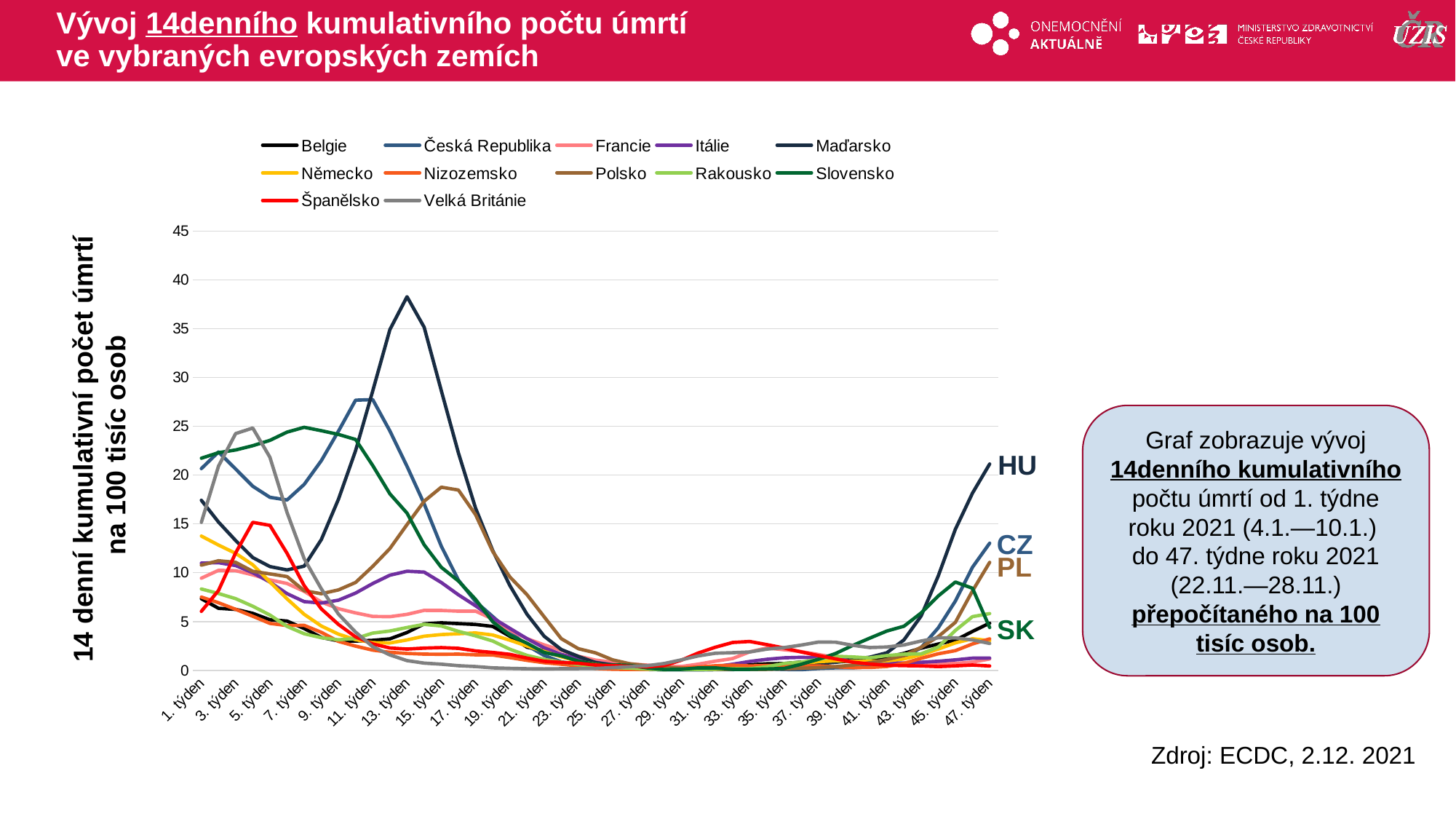

# Vývoj 14denního kumulativního počtu úmrtí ve vybraných evropských zemích

### Chart

| Category | Belgie | Česká Republika | Francie | Itálie | Maďarsko | Německo | Nizozemsko | Polsko | Rakousko | Slovensko | Španělsko | Velká Británie |
|---|---|---|---|---|---|---|---|---|---|---|---|---|
| 1. týden | 7.342194882333951 | 20.665911784235913 | 9.442928703615568 | 10.98899477491239 | 17.421520757506556 | 13.757908497788257 | 7.508221272508507 | 10.780296968202181 | 8.336082068390924 | 21.730076899920537 | 6.046570764082457 | 15.166060501767392 |
| 2. týden | 6.361499821218422 | 22.367810401761222 | 10.246550605244641 | 11.029235219617592 | 15.190092129341792 | 12.83566450042734 | 6.928014425895379 | 11.23079324913145 | 7.875462978358543 | 22.29806373288642 | 8.18251871743234 | 20.91834948301321 |
| 3. týden | 6.248676495603362 | 20.619156327710492 | 10.21387097153699 | 10.737491995504874 | 13.296448568743253 | 11.985564753185924 | 6.255893623383141 | 11.064820935104878 | 7.347436216614104 | 22.5728960714183 | 12.03609840774904 | 24.255117880563468 |
| 4. týden | 5.8407767799181425 | 18.861151162354677 | 9.783093981754307 | 10.003103879634928 | 11.55634367522027 | 10.818030305418715 | 5.543560465165042 | 10.148021486196187 | 6.57224799192546 | 23.012627813069304 | 15.160793781640711 | 24.826673541790704 |
| 5. týden | 5.189872978292792 | 17.729669114439496 | 9.270617907702494 | 9.047393317886367 | 10.635111672766929 | 9.05530579416565 | 4.81399344021586 | 9.881938887518665 | 5.673479035764713 | 23.56229249013306 | 14.85445109792584 | 21.832250823073213 |
| 6. týden | 5.051013500612718 | 17.449136375286972 | 8.900743871647709 | 7.861976884278943 | 10.287090694062332 | 7.327451003803674 | 4.595697794955475 | 9.607952845316069 | 4.505079392755742 | 24.405111661630823 | 11.995956952641576 | 16.173996706399482 |
| 7. týden | 4.287286373372306 | 19.048172988456358 | 8.09415109422703 | 7.042077823410442 | 10.67605531732041 | 5.741479905343377 | 4.612931661686558 | 8.158988199052335 | 3.752360391971117 | 24.8998098709882 | 8.676892427703232 | 11.43405181406257 |
| 8. týden | 3.3760210510968163 | 21.47945672777823 | 7.000868802916497 | 6.896206211354083 | 13.398807680126959 | 4.5450877575283695 | 3.9005985034684594 | 7.853388382749439 | 3.347914361698781 | 24.551688908847822 | 6.300095743708556 | 8.350002115049806 |
| 9. týden | 3.0288723568966294 | 24.509210310625484 | 6.316081932951611 | 7.189626120662852 | 17.534115780028632 | 3.7118216686481684 | 2.9699696999899756 | 8.245926077828159 | 3.134456734610604 | 24.166923634903196 | 4.702888372064133 | 5.761104749799452 |
| 10. týden | 3.0028362048316155 | 27.679230263049003 | 5.886790381064731 | 7.917307495748598 | 22.498532682138315 | 3.1442869010414514 | 2.487421431519651 | 9.007291137410377 | 3.2692720780347155 | 23.653903269643685 | 3.4310380576065374 | 3.918609122090064 |
| 11. týden | 3.0809446610266575 | 27.735336810879506 | 5.527314410280561 | 8.894814965045809 | 28.619607542883863 | 2.8424834547082183 | 2.073808629973658 | 10.651207390625958 | 3.8197680636831732 | 20.978868507933402 | 2.7127172819992578 | 2.4302135312849513 |
| 12. týden | 3.228482856061737 | 24.527912493235654 | 5.4990910902603165 | 9.749924415031362 | 34.90445698184333 | 2.808816137985786 | 1.8497683624695784 | 12.474268363743237 | 4.033225690771351 | 18.083967875397615 | 2.2944010656161944 | 1.5809611606182634 |
| 13. týden | 3.879386657687087 | 20.899689066863015 | 5.739732029380298 | 10.154005547279437 | 38.272071746367224 | 3.1178340093309687 | 1.7348759175956918 | 14.932239300041536 | 4.392733273235649 | 16.105175037968085 | 2.186652949275102 | 1.0005897308373952 |
| 14. týden | 4.764615827897563 | 17.05639054047344 | 6.149712888621748 | 10.068494602280882 | 35.15011884916423 | 3.501400939132966 | 1.6659404506713598 | 17.324348206964206 | 4.71853701984392 | 12.862153443291918 | 2.2817248166348896 | 0.7464017375409645 |
| 15. týden | 4.877439153512624 | 12.717484174914407 | 6.140800261246934 | 9.000446132396965 | 28.650315276298972 | 3.6709399269137863 | 1.6487065839402768 | 18.762774928527843 | 4.55001784056378 | 10.55356179962414 | 2.336655228887211 | 0.6376739253794854 |
| 16. týden | 4.790651979962577 | 9.248229300728196 | 6.063557490665212 | 7.741255550163336 | 22.273342637094164 | 3.7527034103825505 | 1.6659404506713598 | 18.472981999275095 | 3.9995218549153226 | 9.161077951062621 | 2.260597734999381 | 0.48192868093196134 |
| 17. týden | 4.703864806412531 | 7.050722844033428 | 6.068013804352618 | 6.616199783613715 | 16.623119688713658 | 3.8380741063572903 | 1.5970049837470275 | 15.949149033601175 | 3.5389027648829394 | 7.27389589314372 | 1.9986219227190791 | 0.39377099539562693 |
| 18. týden | 4.5042543072474235 | 5.517143869999632 | 5.267362778515149 | 5.375452738536637 | 12.283093366044577 | 3.624046164336113 | 1.5797711170159445 | 12.181840953315465 | 3.010876003138501 | 4.983626405378066 | 1.8380561022892166 | 0.26006517233218646 |
| 19. týden | 3.497523094066882 | 3.955511622050584 | 4.125061036643139 | 4.30908095384877 | 8.690288556476537 | 3.091381117620486 | 1.3097738715623102 | 9.573704590040744 | 2.1682801067378015 | 3.6094647127186725 | 1.6436869512425405 | 0.20717056101038583 |
| 20. týden | 2.3779685552712793 | 2.5528479262879653 | 3.2501381160155516 | 3.252769280337204 | 5.75258205976421 | 2.49498864996597 | 1.0282873816212874 | 7.755912579273515 | 1.5391418374252785 | 2.784967697123037 | 1.2633994818033925 | 0.17043819203691316 |
| 21. týden | 1.9961049916510738 | 1.524227882728712 | 2.6128852587163416 | 2.310472200157045 | 3.5006816093227044 | 1.9442875407204694 | 0.7870132473861251 | 5.492893249927064 | 1.1234611952009332 | 1.8322155902125243 | 0.933817008289464 | 0.14986806541176848 |
| 22. týden | 1.6142414280308686 | 0.8790025826779075 | 2.0662441130610754 | 1.639798121737003 | 2.1393054279194303 | 1.3995984523182599 | 0.6319084468063777 | 3.250949769980814 | 0.8538305083527092 | 1.4840946280721448 | 0.8176180592941688 | 0.17484607631372986 |
| 23. týden | 1.180305560280635 | 0.5984698435253839 | 1.4572145757821098 | 1.165296211254823 | 1.433027559371867 | 0.9210415931922569 | 0.46531440173924177 | 2.2208676305460506 | 0.5954344334564946 | 0.9527521069105126 | 0.7288843164250342 | 0.1807232553494855 |
| 24. týden | 0.7984419966604295 | 0.37404365220336494 | 1.0561463439154741 | 0.8316358572408522 | 0.7984010687928974 | 0.6324645927142653 | 0.1953171562856077 | 1.7967161613670302 | 0.4156806422243453 | 0.6046311447701329 | 0.5471914143596633 | 0.19982408721569125 |
| 25. týden | 0.6075102148503269 | 0.22442619132201896 | 0.8466996006073421 | 0.5834864482254366 | 0.532267379195265 | 0.44729435074088714 | 0.12063706711758121 | 1.0801372817602382 | 0.2920999107522427 | 0.5679868329658825 | 0.4880355857802402 | 0.28798177275202563 |
| 26. týden | 0.43393586775023346 | 0.1683196434915142 | 0.6610198636320478 | 0.41078787303227576 | 0.32754915642785537 | 0.27775536296006703 | 0.0919139558991095 | 0.6823306243314675 | 0.23592685099219599 | 0.5130203652595068 | 0.41831621638306304 | 0.3746701635294212 |
| 27. týden | 0.30375510742516343 | 0.09351091305084124 | 0.5436702698636617 | 0.3101867612692695 | 0.18424640049066862 | 0.18517024197337803 | 0.1034032003864982 | 0.48737901737961964 | 0.134815343424112 | 0.2565101826297534 | 0.3612730959671908 | 0.47752079665514463 |
| 28. týden | 0.1909317818101027 | 0.05610654783050474 | 0.42334980030367103 | 0.24311935342726523 | 0.18424640049066862 | 0.14068128773302097 | 0.14936017833605295 | 0.35302047745334614 | 0.067407671712056 | 0.09161077951062621 | 0.49437371027089266 | 0.7008536000138584 |
| 29. týden | 0.19961049916510737 | 0.05610654783050474 | 0.393641042387624 | 0.23138255705491453 | 0.09212320024533431 | 0.13947888356436267 | 0.24701875647885677 | 0.2160274563520476 | 0.08987689561607466 | 0.10993293541275144 | 1.0352270001399035 | 1.0769930583022185 |
| 30. týden | 0.31243382478016807 | 0.06545763913558886 | 0.6417091709866172 | 0.27497637215221726 | 0.07165137796859336 | 0.12745484187777967 | 0.35042195686535493 | 0.12908957757622355 | 0.08987689561607466 | 0.2565101826297534 | 1.7852383982004458 | 1.4854570012872343 |
| 31. týden | 0.4165784330402241 | 0.07480873044067299 | 0.9506802533135069 | 0.39569770626782486 | 0.12283093366044574 | 0.12625243770912137 | 0.47680364622663046 | 0.12645509640119862 | 0.12358073147210266 | 0.2565101826297534 | 2.374683975831126 | 1.76021512120881 |
| 32. týden | 0.4252571503952288 | 0.0841598217457571 | 1.2121173229747213 | 0.6337870041069398 | 0.11259502252207527 | 0.15751494609423716 | 0.5342498686635739 | 0.11328269052607376 | 0.16851917928013999 | 0.10993293541275144 | 2.8606068534478153 | 1.8131097325306105 |
| 33. týden | 0.5727953454303082 | 0.13091527827117772 | 1.8998750687312114 | 0.9137934318473074 | 0.17401048935229815 | 0.2404808337316598 | 0.45956977949554745 | 0.08957235995084901 | 0.16851917928013999 | 0.10993293541275144 | 2.959904137134704 | 1.8865744704775558 |
| 34. týden | 0.6769399536903642 | 0.15896855218643008 | 2.3024287384936493 | 1.1384692481180214 | 0.2047182227674096 | 0.34508999640493176 | 0.49403751295771353 | 0.1080137281760238 | 0.370742194416308 | 0.14657724721700194 | 2.6387724962749783 | 2.180433422265337 |
| 35. týden | 0.7029761057553782 | 0.09351091305084124 | 2.1137781257267507 | 1.287694230566481 | 0.21495413390578008 | 0.5134265800170936 | 0.5112713796887965 | 0.16070335167652322 | 0.707780552976588 | 0.20154371492337766 | 2.296513773779745 | 2.3347093719539225 |
| 36. týden | 0.8505143007904576 | 0.07480873044067299 | 1.926612950855654 | 1.3346414160558837 | 0.4503800900883011 | 0.7082160553397381 | 0.44808053500815886 | 0.21866193752707258 | 0.8425958964007 | 0.6229533006722583 | 1.888761098214436 | 2.590366660009292 |
| 37. týden | 0.8331568660804483 | 0.19637291740676657 | 1.6310108095909852 | 1.287694230566481 | 0.6960419574091926 | 0.8909814889757994 | 0.46531440173924177 | 0.2845239669026969 | 1.1234611952009332 | 1.135973665931765 | 1.521149877756593 | 2.9003878541454013 |
| 38. týden | 0.8505143007904576 | 0.26183055654235543 | 1.3294669167431072 | 1.1988299151758253 | 0.8291088022080089 | 0.9871738224684633 | 0.367655823596438 | 0.3846342515536457 | 1.4492649418092038 | 1.7222826547997727 | 1.1810038634249103 | 2.891572085591768 |
| 39. týden | 0.9893737784705323 | 0.26183055654235543 | 1.0903114155189282 | 1.0529583031194663 | 1.1566579586358643 | 0.9402800598907897 | 0.2929757344284115 | 0.545337603230169 | 1.3818572700971479 | 2.5467796703954084 | 0.8493086817474311 | 2.5712658281430865 |
| 40. týden | 1.0848396693755837 | 0.3833947435084491 | 0.8526413521905514 | 0.8685229315539544 | 1.3511402702649034 | 0.9210415931922569 | 0.2987203566721059 | 0.7824409089824164 | 1.280745762529064 | 3.2979880623825437 | 0.6528268225372045 | 2.3405865509896784 |
| 41. týden | 1.3538799073807284 | 0.7387362131016457 | 0.6758742425900713 | 0.7528316530264972 | 1.8015203603532044 | 0.969137759938589 | 0.3963789348149097 | 1.1064820935104878 | 1.5166726135212598 | 4.030874298467554 | 0.526064332724155 | 2.3964197518293564 |
| 42. týden | 1.7444221883559385 | 1.299801691406693 | 0.6090295372789654 | 0.7494782826343971 | 3.121952897202996 | 1.1759512769478162 | 0.7295670249491817 | 1.5227301191644331 | 1.6627225688973812 | 4.5255725078249345 | 0.4880355857802402 | 2.603590312839742 |
| 43. týden | 2.2738239470112234 | 2.3377728262710304 | 0.6060586614873607 | 0.8333125424369022 | 5.568335659273541 | 1.5955903318095626 | 1.235093782394284 | 2.3657640951724237 | 1.6964264047534094 | 5.881412044582203 | 0.4584576714905287 | 3.0091156663068808 |
| 44. týden | 2.6990810974064523 | 4.3576085481692015 | 0.6521072362572337 | 0.9355903393959587 | 9.672936025760103 | 2.1835659702834707 | 1.700408184133526 | 3.4643427451578366 | 2.392972345777988 | 7.622016855284101 | 0.38873830209335153 | 3.338237692309195 |
| 45. týden | 3.0896233783816625 | 7.0974783005588495 | 0.7115247520893279 | 1.0814619514523178 | 14.453106527379116 | 2.8184353713350525 | 2.022107029780409 | 4.918576353771621 | 4.089398750531397 | 9.051145015649869 | 0.4626830878176304 | 3.3294219237555622 |
| 46. týden | 3.9922099833021476 | 10.566733174745059 | 0.8496704763989468 | 1.2524838414494286 | 18.158506359469232 | 3.2428840428714323 | 2.71146169902373 | 8.143181312002184 | 5.504959856484573 | 8.409869559075485 | 0.5471914143596633 | 3.1178434784683597 |
| 47. týden | 4.842724284092605 | 13.026070187982183 | 1.1675541861006506 | 1.2642206378217795 | 21.137156500735042 | 3.0432849508741544 | 3.2284777009562213 | 11.062186453929852 | 5.819528991140834 | 4.397317416510059 | 0.4521195469998762 | 2.7578662625283275 |
Graf zobrazuje vývoj 14denního kumulativního počtu úmrtí od 1. týdne roku 2021 (4.1.—10.1.)
do 47. týdne roku 2021 (22.11.—28.11.) přepočítaného na 100 tisíc osob.
14 denní kumulativní počet úmrtí
na 100 tisíc osob
HU
CZ
PL
SK
Zdroj: ECDC, 2.12. 2021